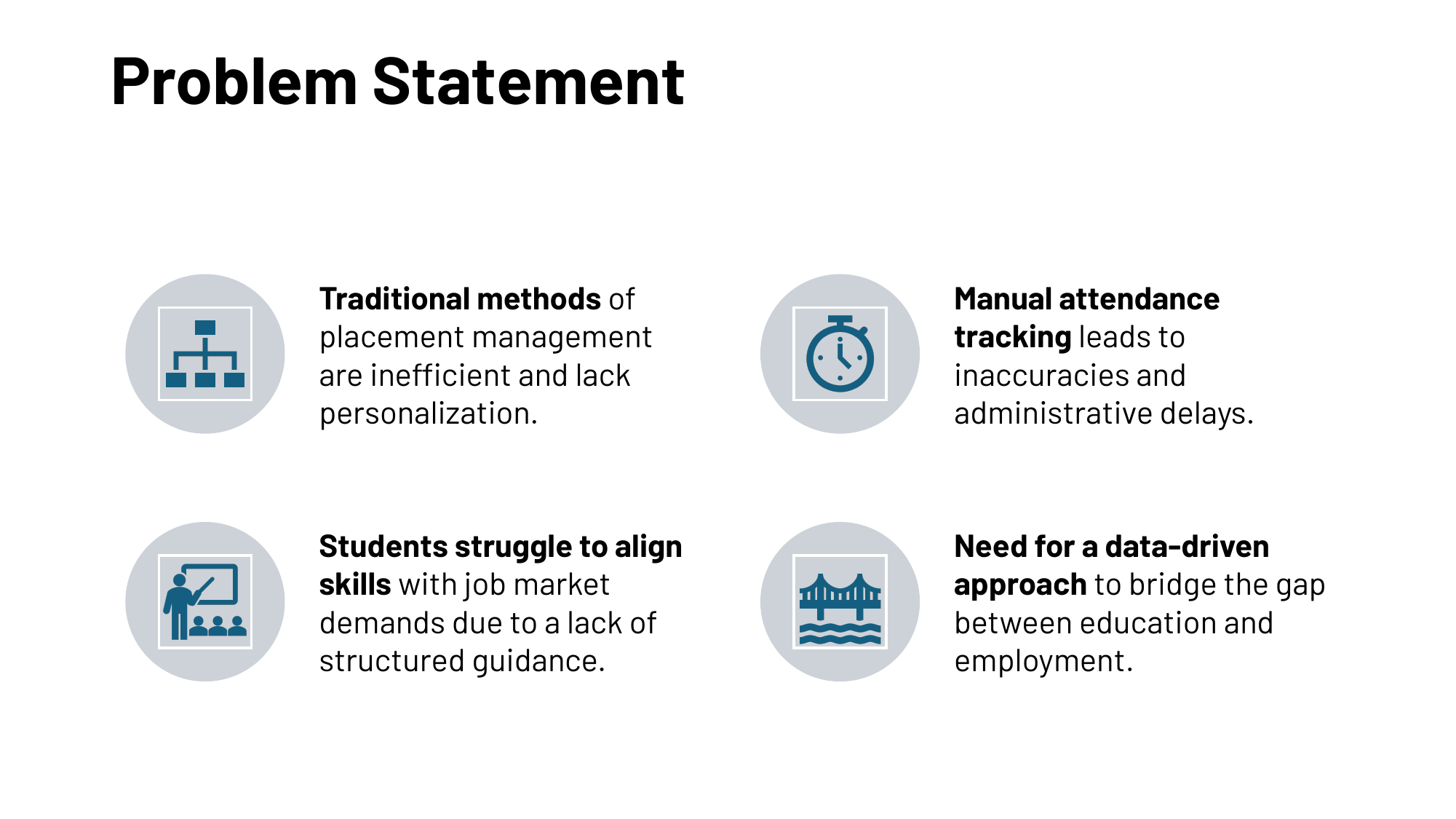

# Problem Statement
Traditional methods of placement management are inefficient and lack personalization.
Manual attendance tracking leads to inaccuracies and administrative delays.
Students struggle to align skills with job market demands due to a lack of structured guidance.
Need for a data-driven approach to bridge the gap between education and employment.